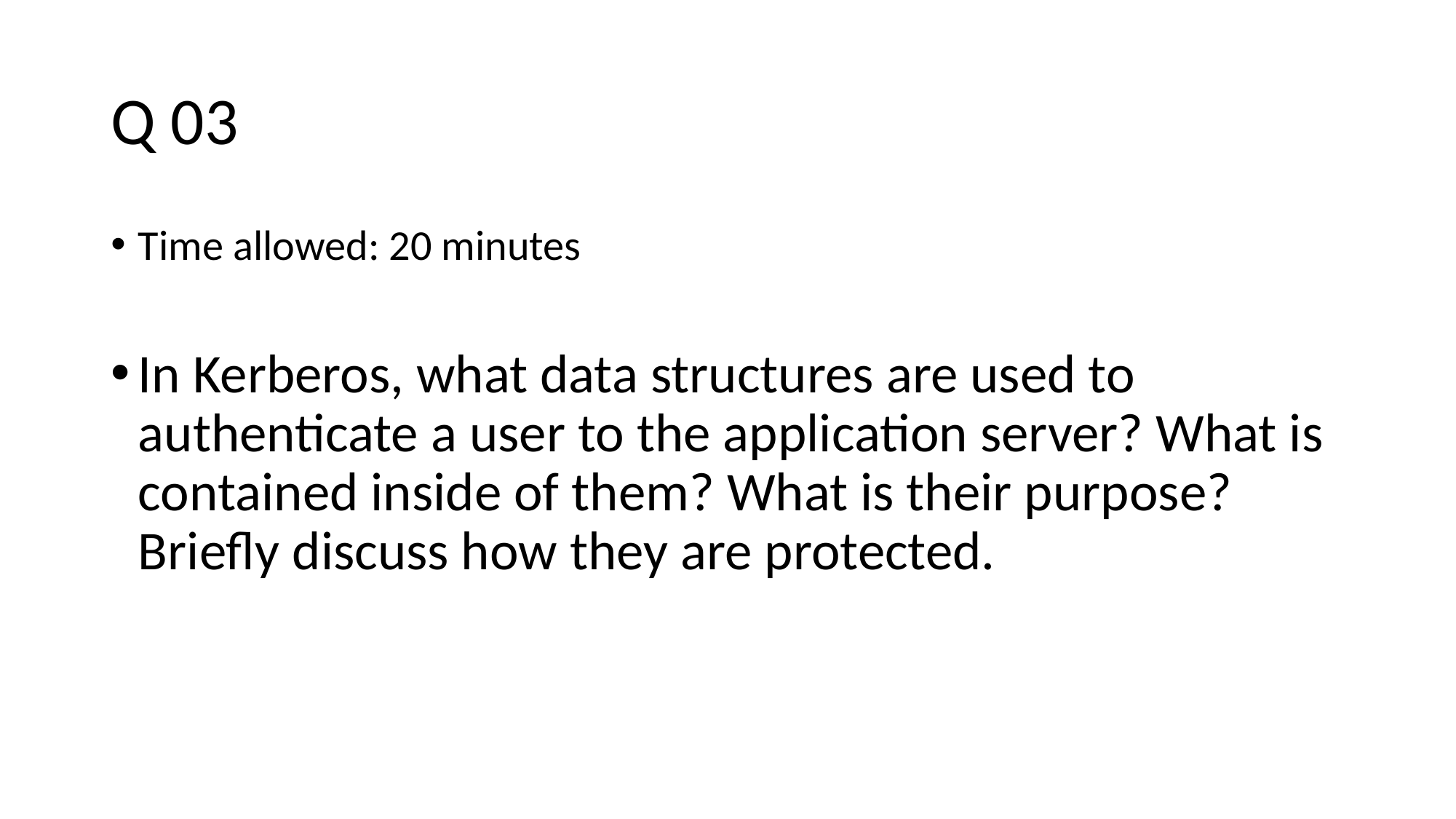

# Q 03
Time allowed: 20 minutes

In Kerberos, what data structures are used to authenticate a user to the application server? What is contained inside of them? What is their purpose? Briefly discuss how they are protected.